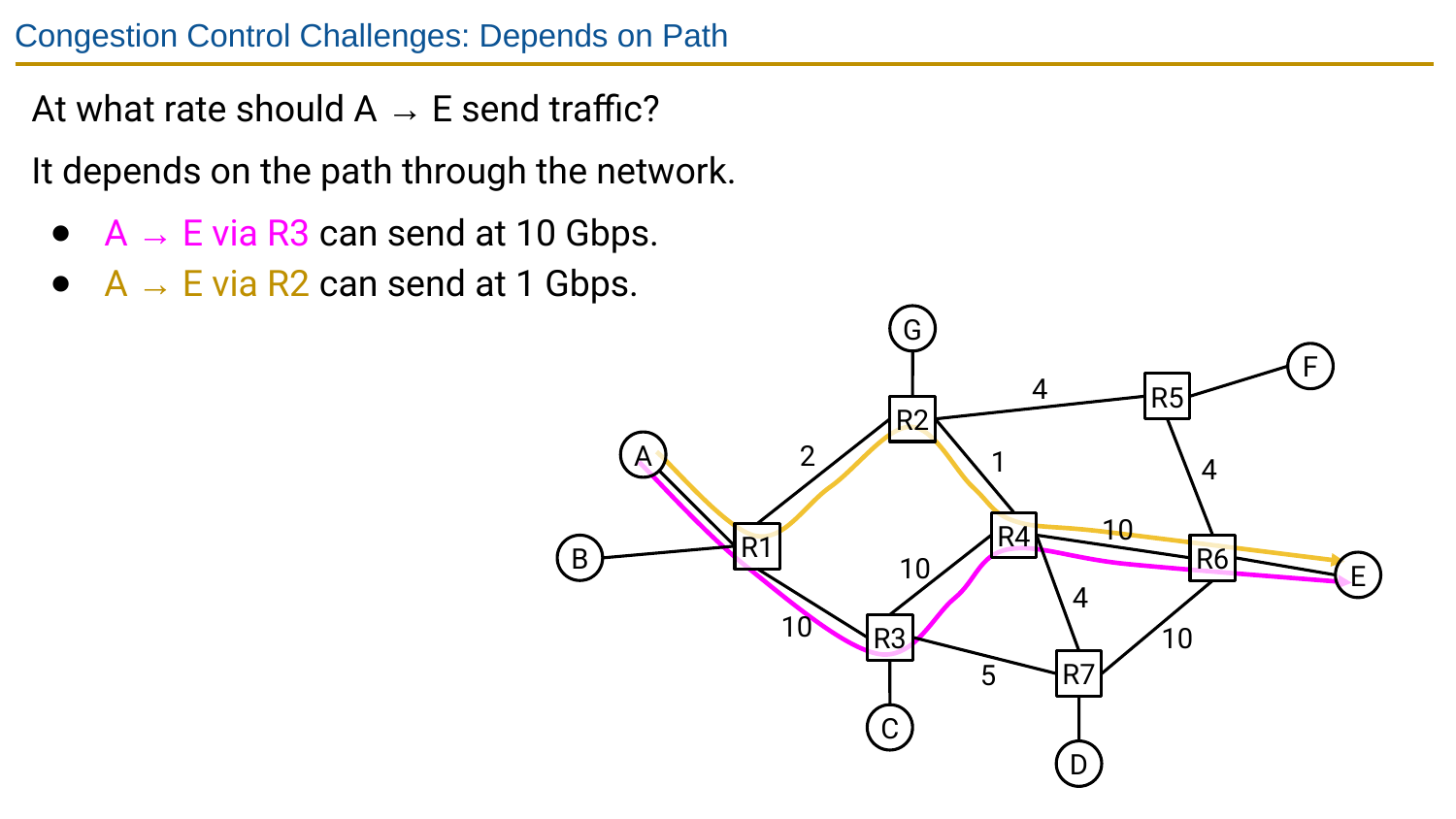

# Congestion Control Challenges: Depends on Path
At what rate should A → E send traffic?
It depends on the path through the network.
A → E via R3 can send at 10 Gbps.
A → E via R2 can send at 1 Gbps.
G
F
4
R5
R2

A
2
1
4

10
R4
R1
B
R6
10
E
4
10
R3
10
R7
5
C
D